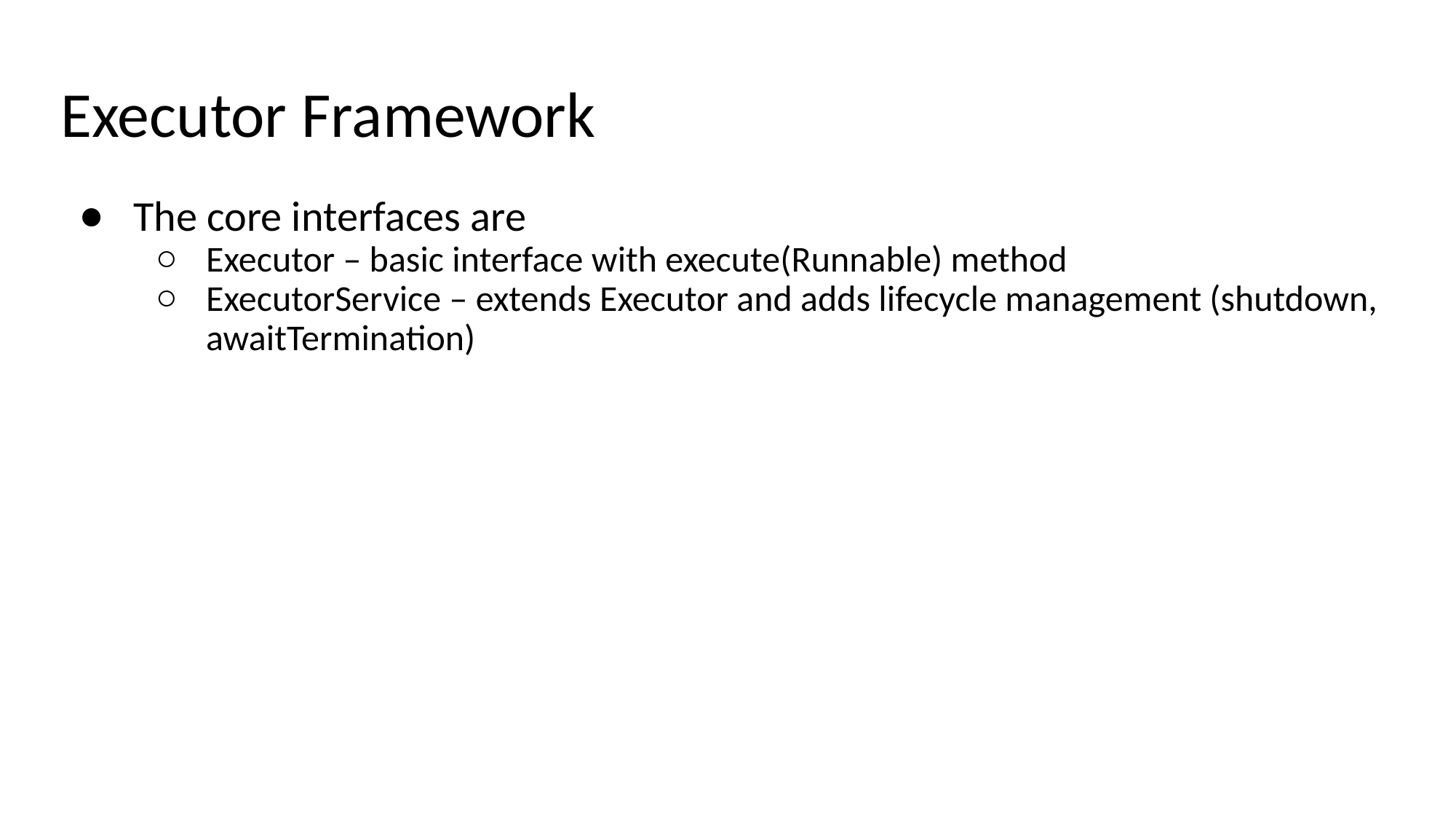

# Executor Framework
The core interfaces are
Executor – basic interface with execute(Runnable) method
ExecutorService – extends Executor and adds lifecycle management (shutdown, awaitTermination)